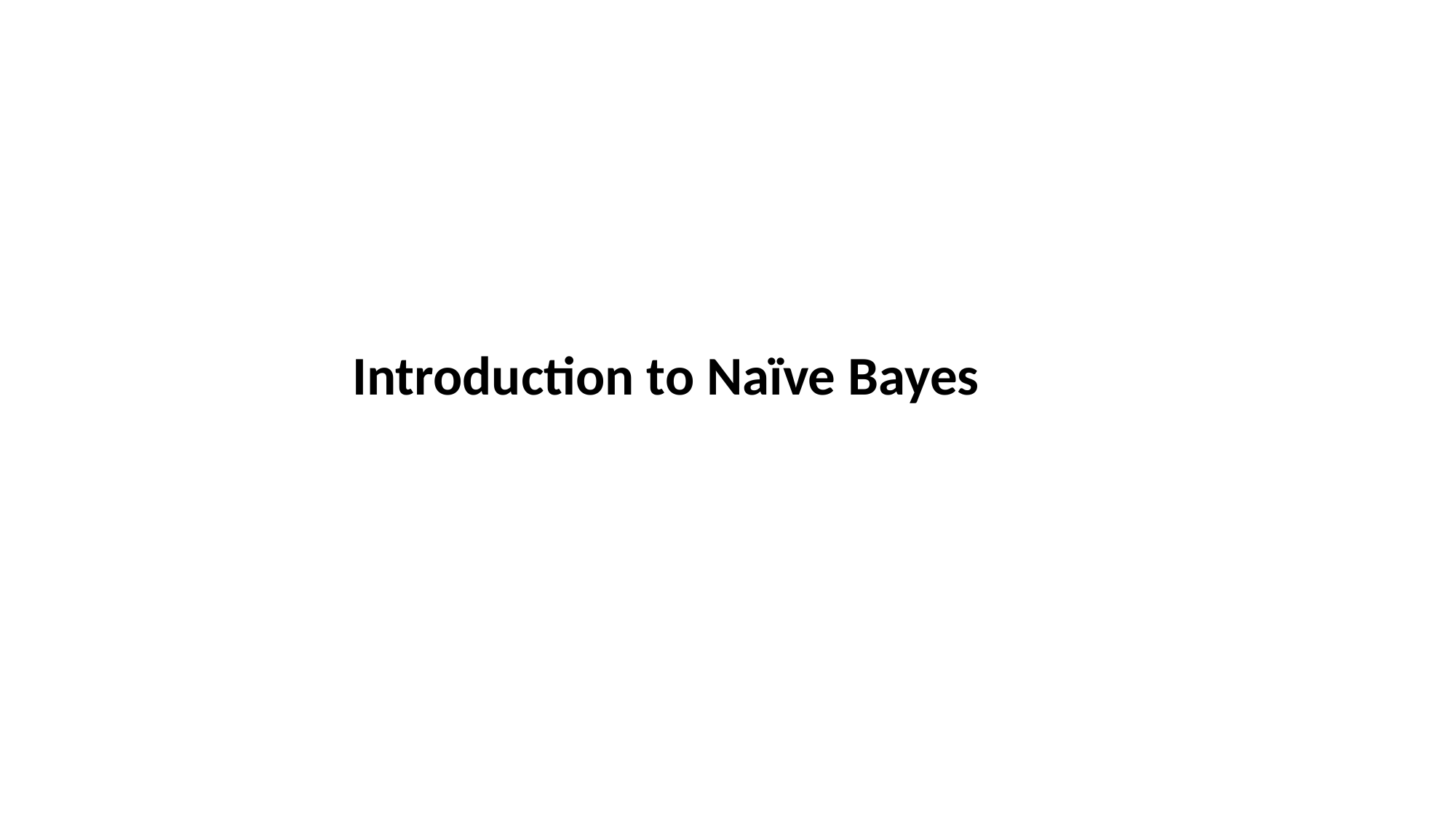

Introduction to Naïve Bayes
Word Embedding
“Word is characterized by the company it keeps”